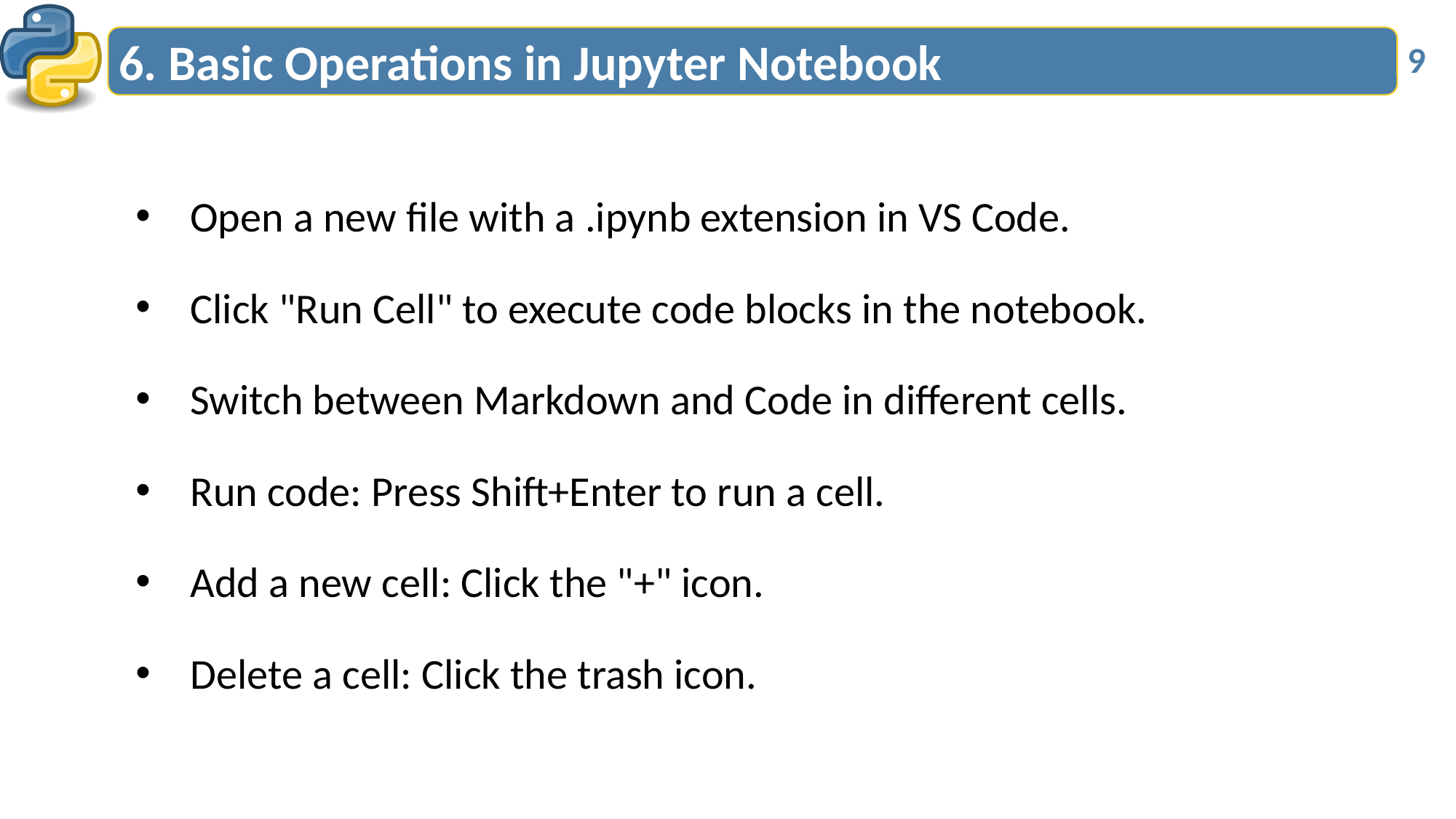

# 6. Basic Operations in Jupyter Notebook
9
Open a new file with a .ipynb extension in VS Code.
Click "Run Cell" to execute code blocks in the notebook.
Switch between Markdown and Code in different cells.
Run code: Press Shift+Enter to run a cell.
Add a new cell: Click the "+" icon.
Delete a cell: Click the trash icon.